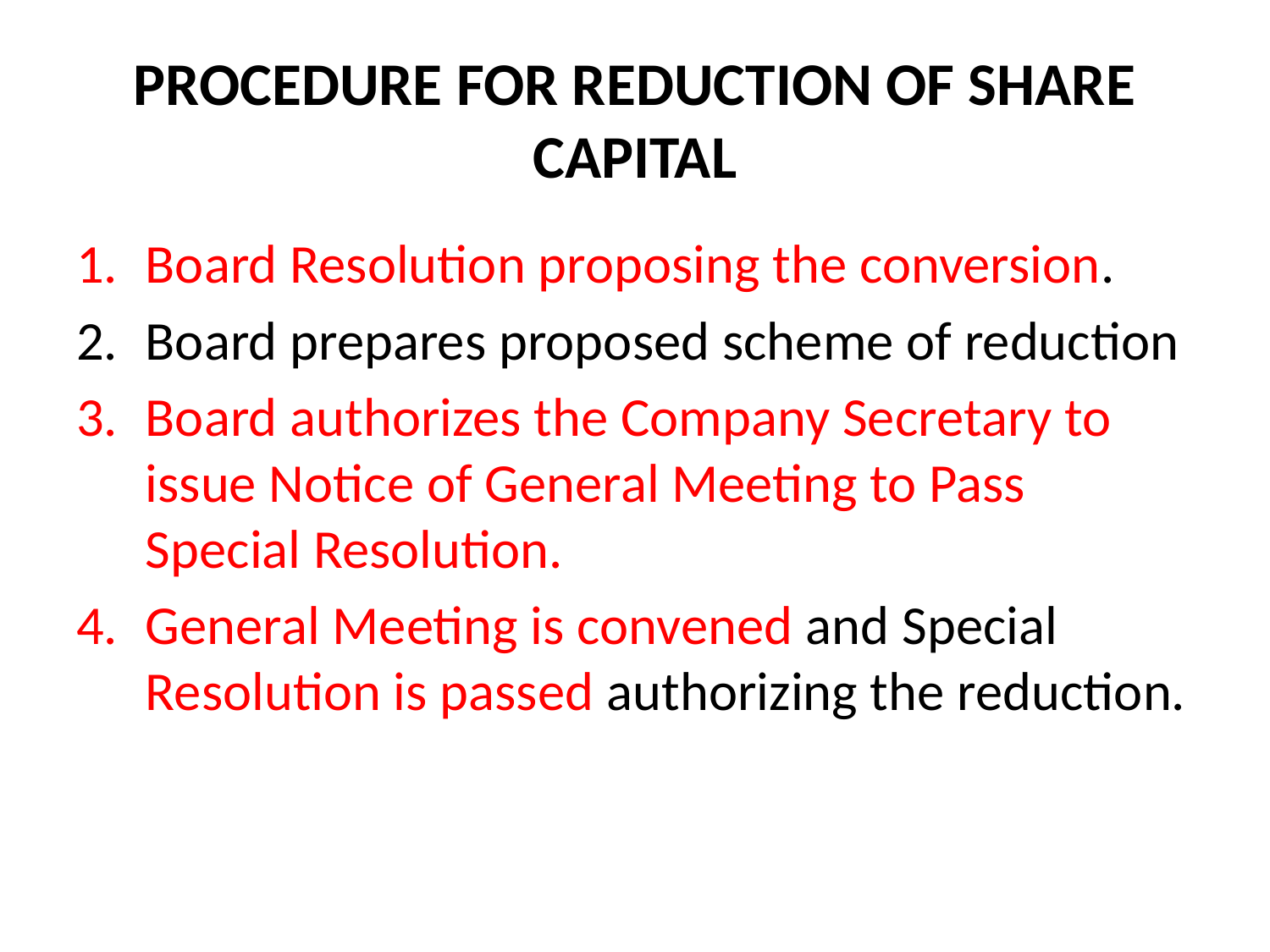

# PROCEDURE FOR REDUCTION OF SHARE CAPITAL
Board Resolution proposing the conversion.
Board prepares proposed scheme of reduction
Board authorizes the Company Secretary to issue Notice of General Meeting to Pass Special Resolution.
General Meeting is convened and Special Resolution is passed authorizing the reduction.